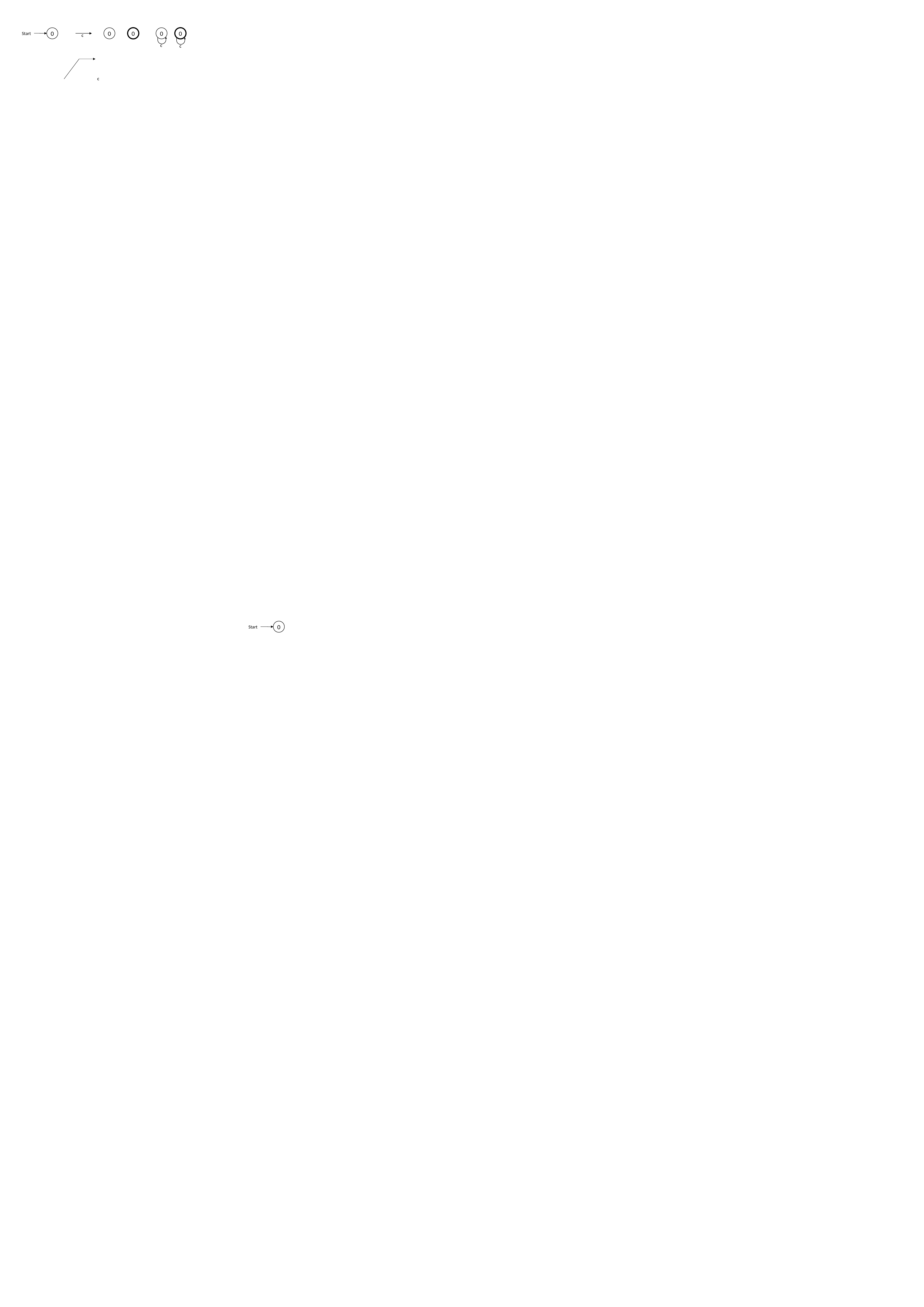

0
0
0
0
0
Start
C

C

C
C
0
Start